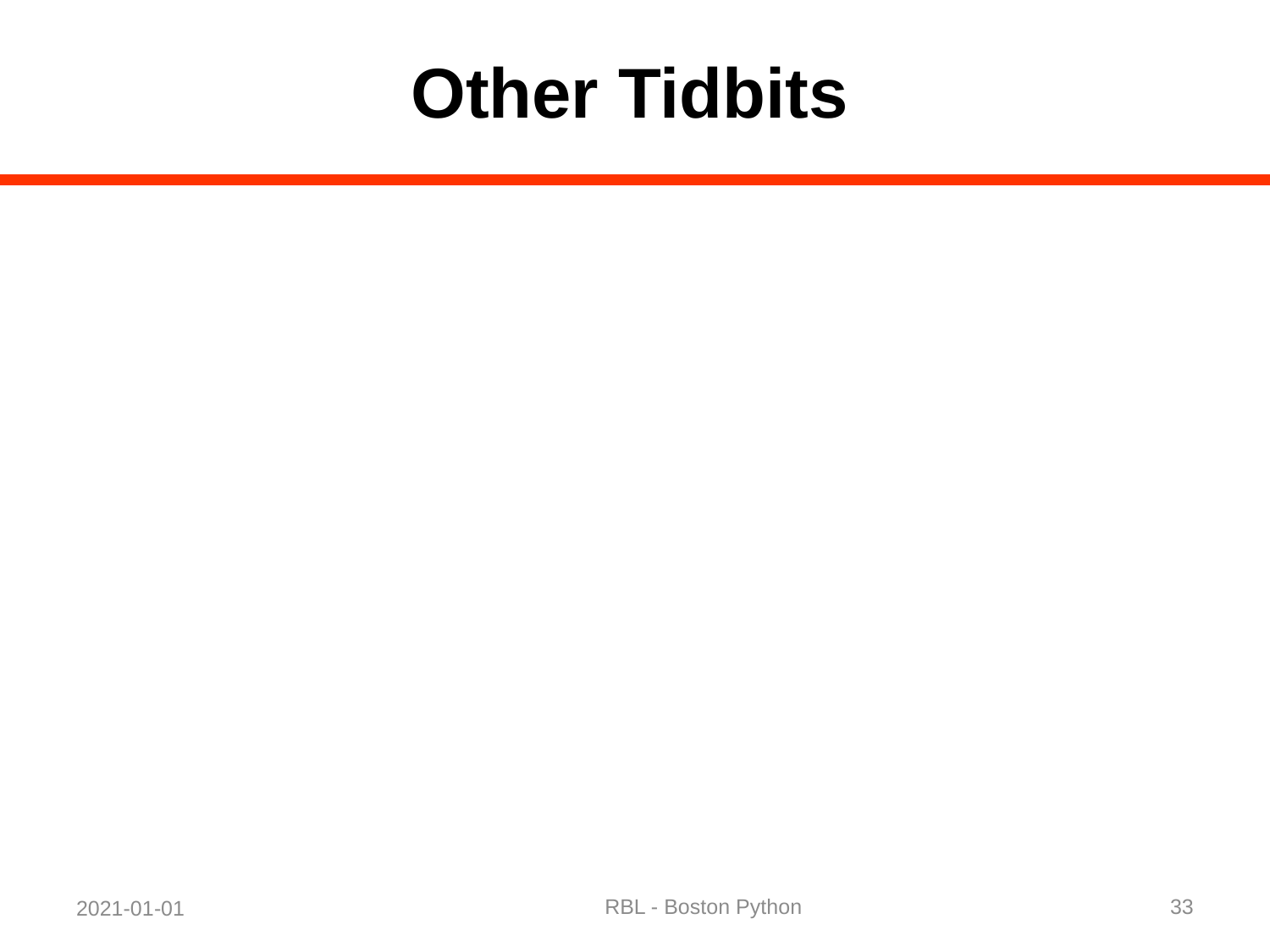

# Other Tidbits

RBL - Boston Python
33
2021-01-01